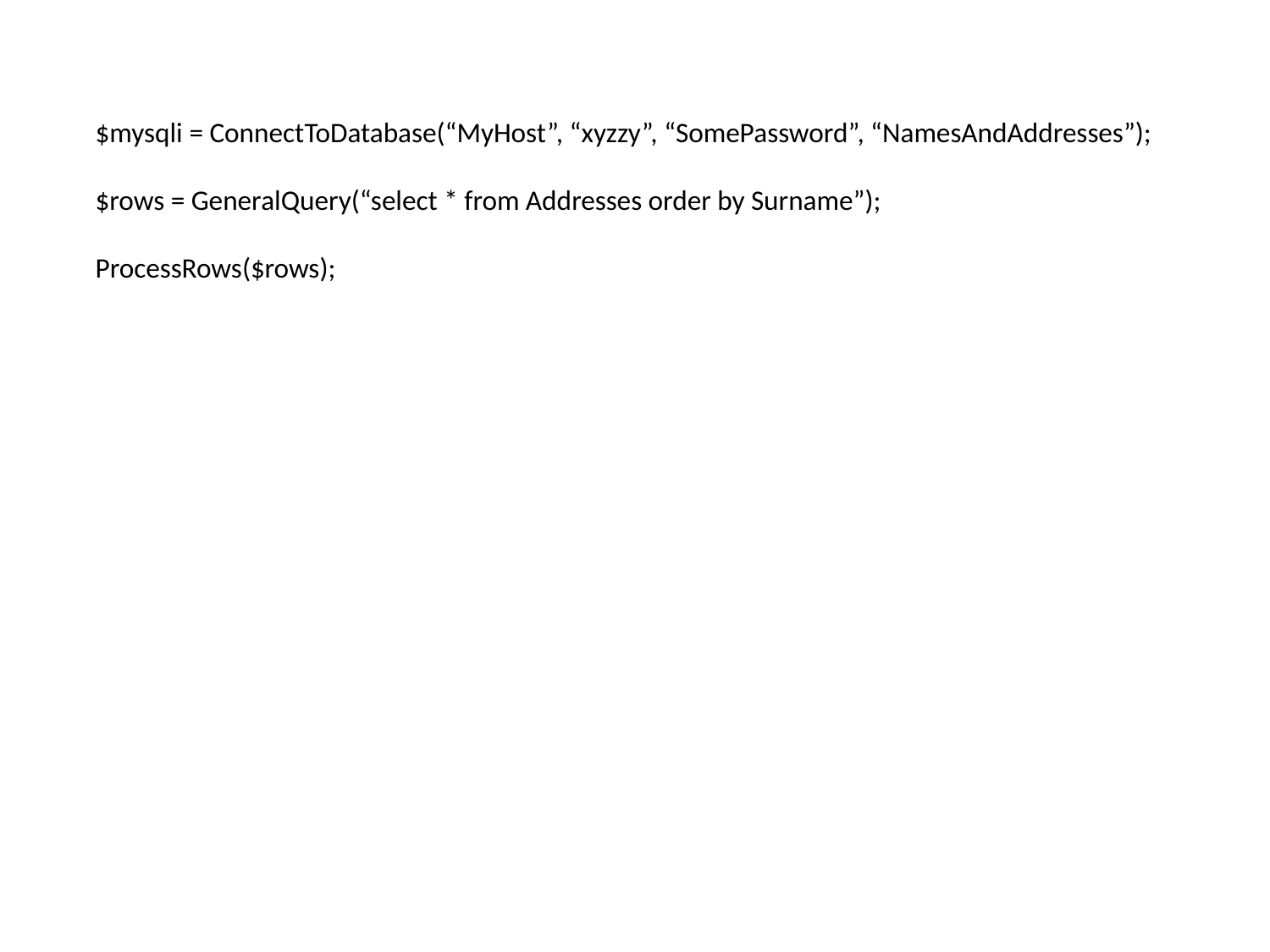

$mysqli = ConnectToDatabase(“MyHost”, “xyzzy”, “SomePassword”, “NamesAndAddresses”);

$rows = GeneralQuery(“select * from Addresses order by Surname”);

ProcessRows($rows);